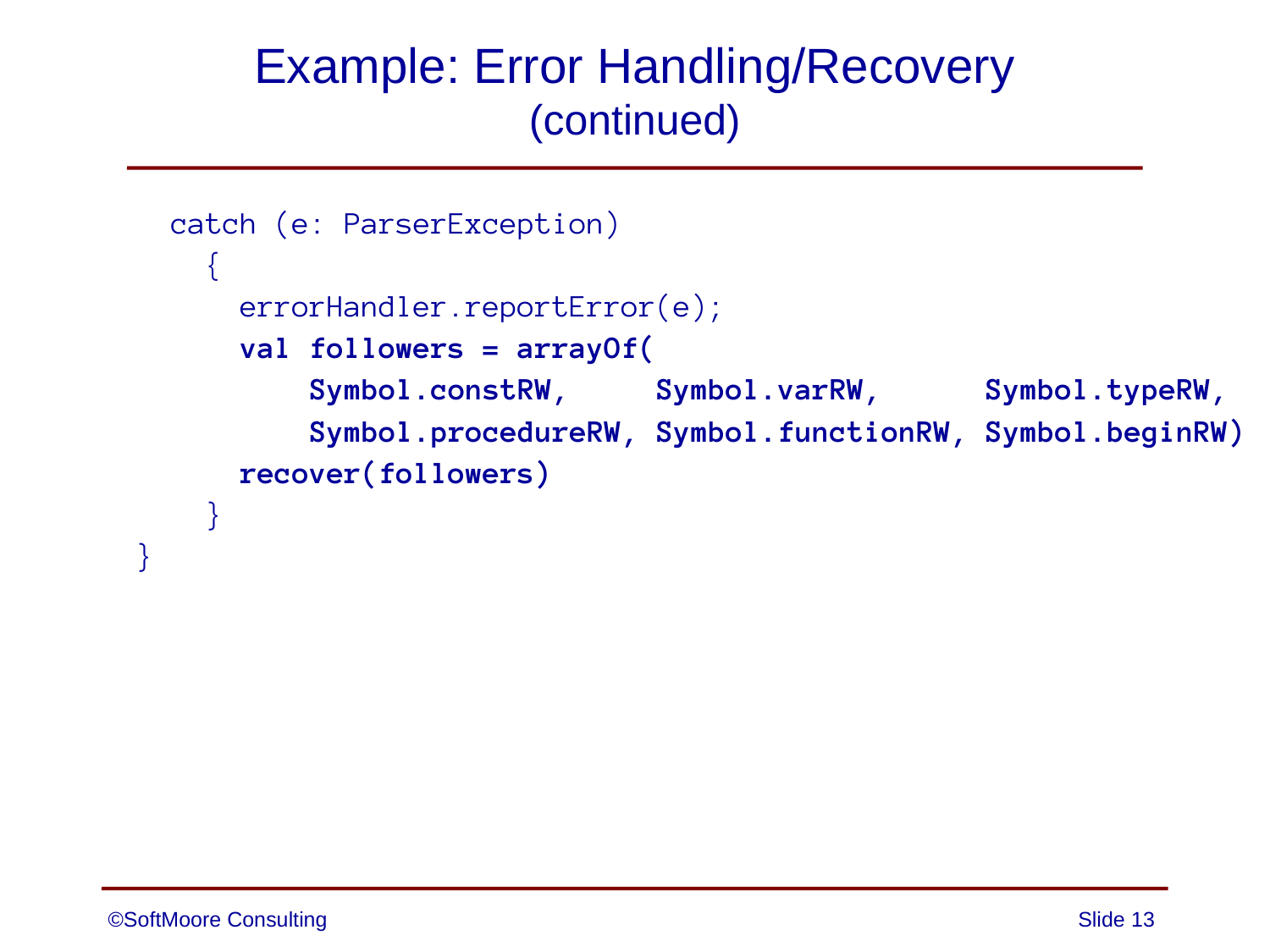

# Example: Error Handling/Recovery (continued)
    catch (e: ParserException)
      {
        errorHandler.reportError(e);
        val followers = arrayOf(
            Symbol.constRW,     Symbol.varRW,      Symbol.typeRW,
            Symbol.procedureRW, Symbol.functionRW, Symbol.beginRW)
        recover(followers)
      }
  }
©SoftMoore Consulting
Slide 13